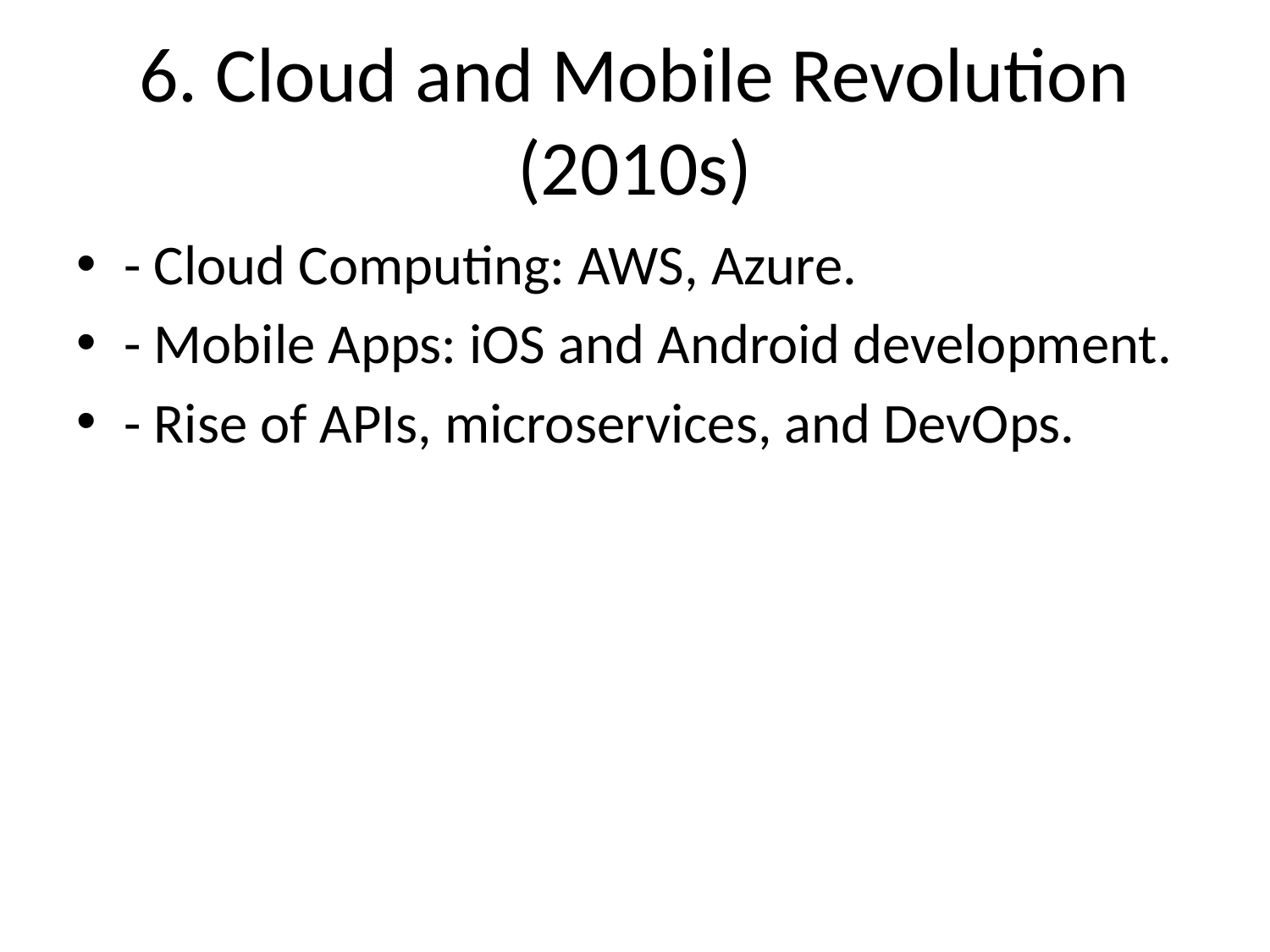

# 6. Cloud and Mobile Revolution (2010s)
- Cloud Computing: AWS, Azure.
- Mobile Apps: iOS and Android development.
- Rise of APIs, microservices, and DevOps.